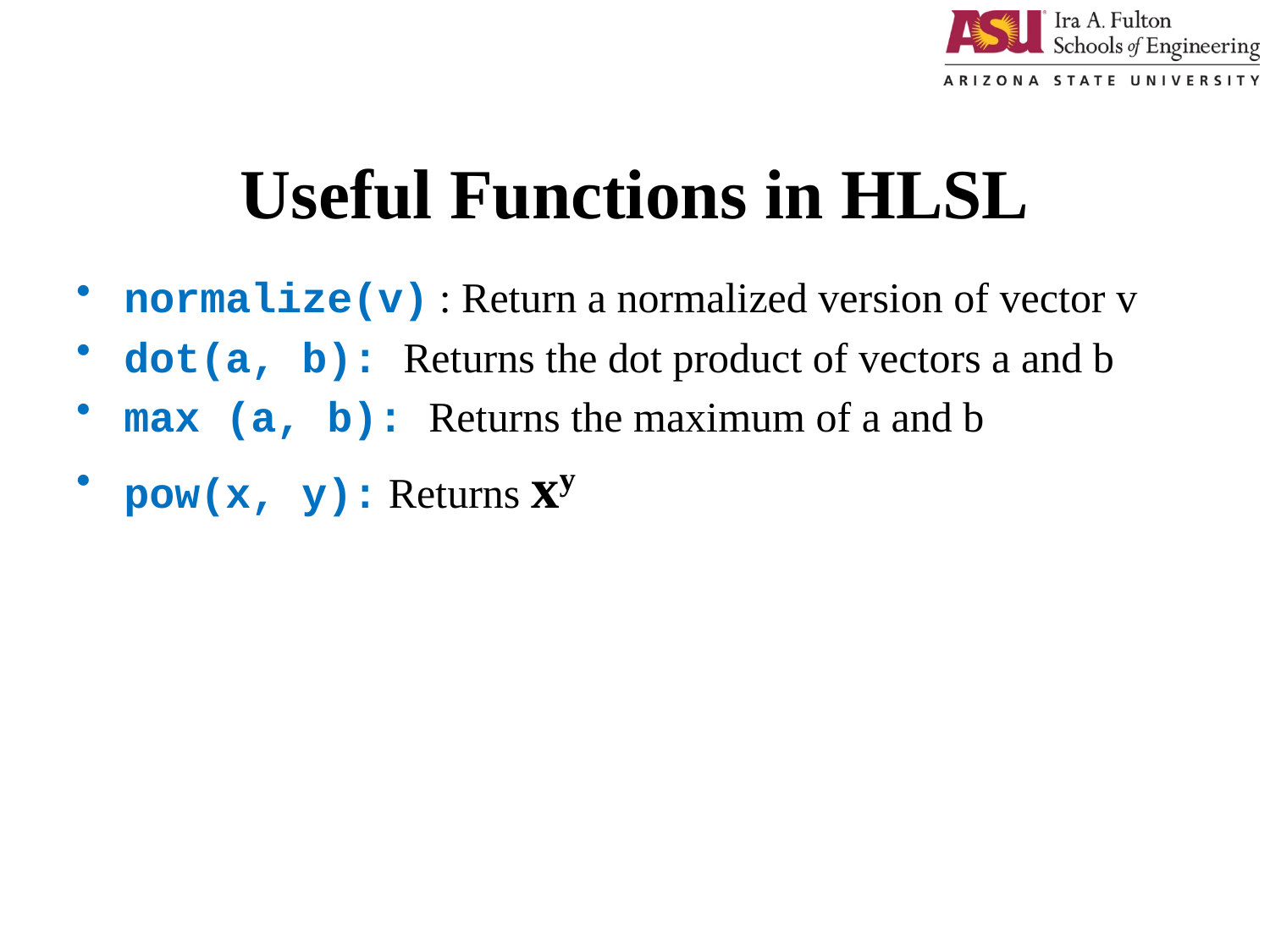

# Useful Functions in HLSL
normalize(v) : Return a normalized version of vector v
dot(a, b): Returns the dot product of vectors a and b
max (a, b): Returns the maximum of a and b
pow(x, y): Returns xy
1/24/2018